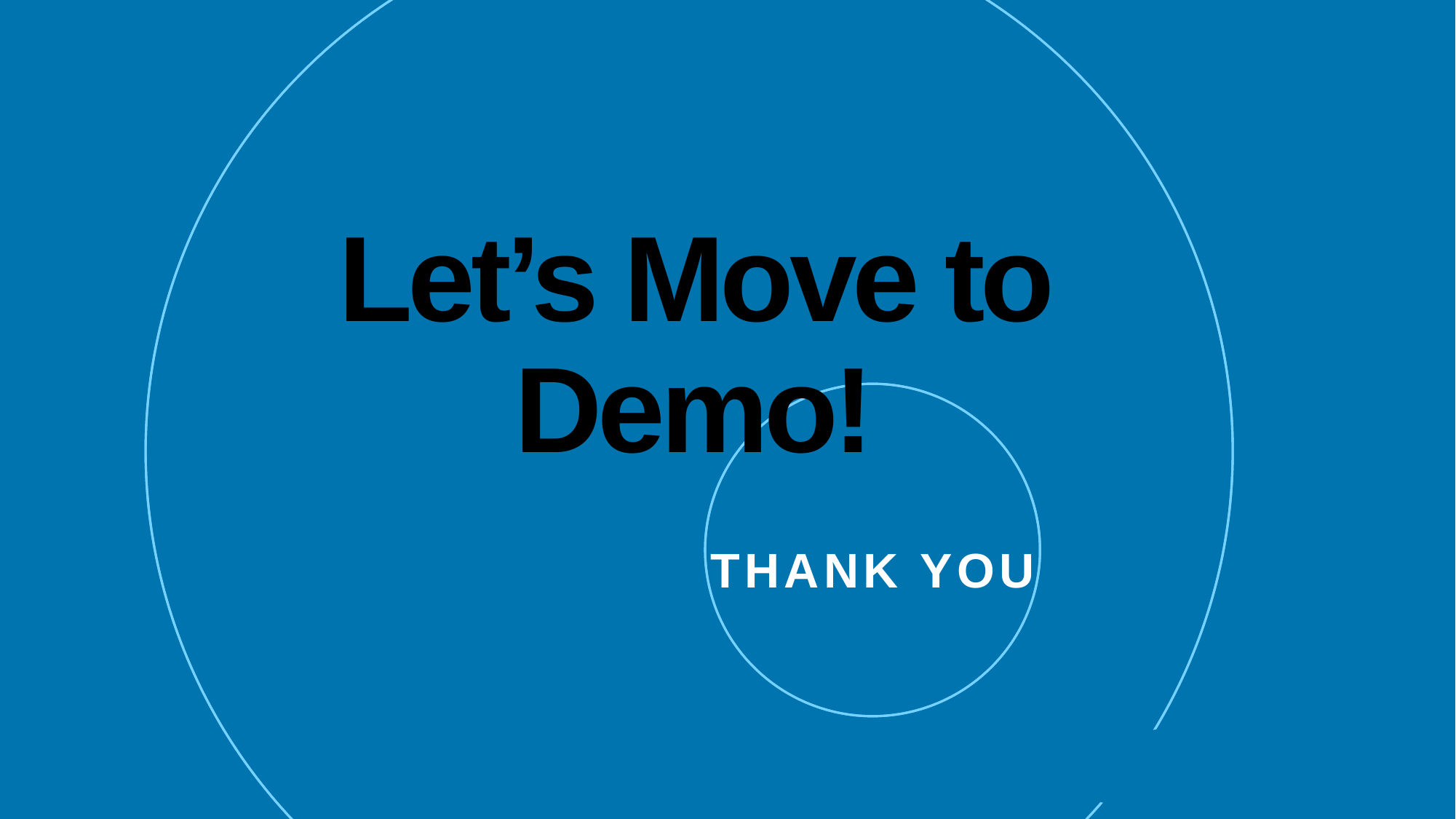

# Let’s Move to Demo!
THANK YOU